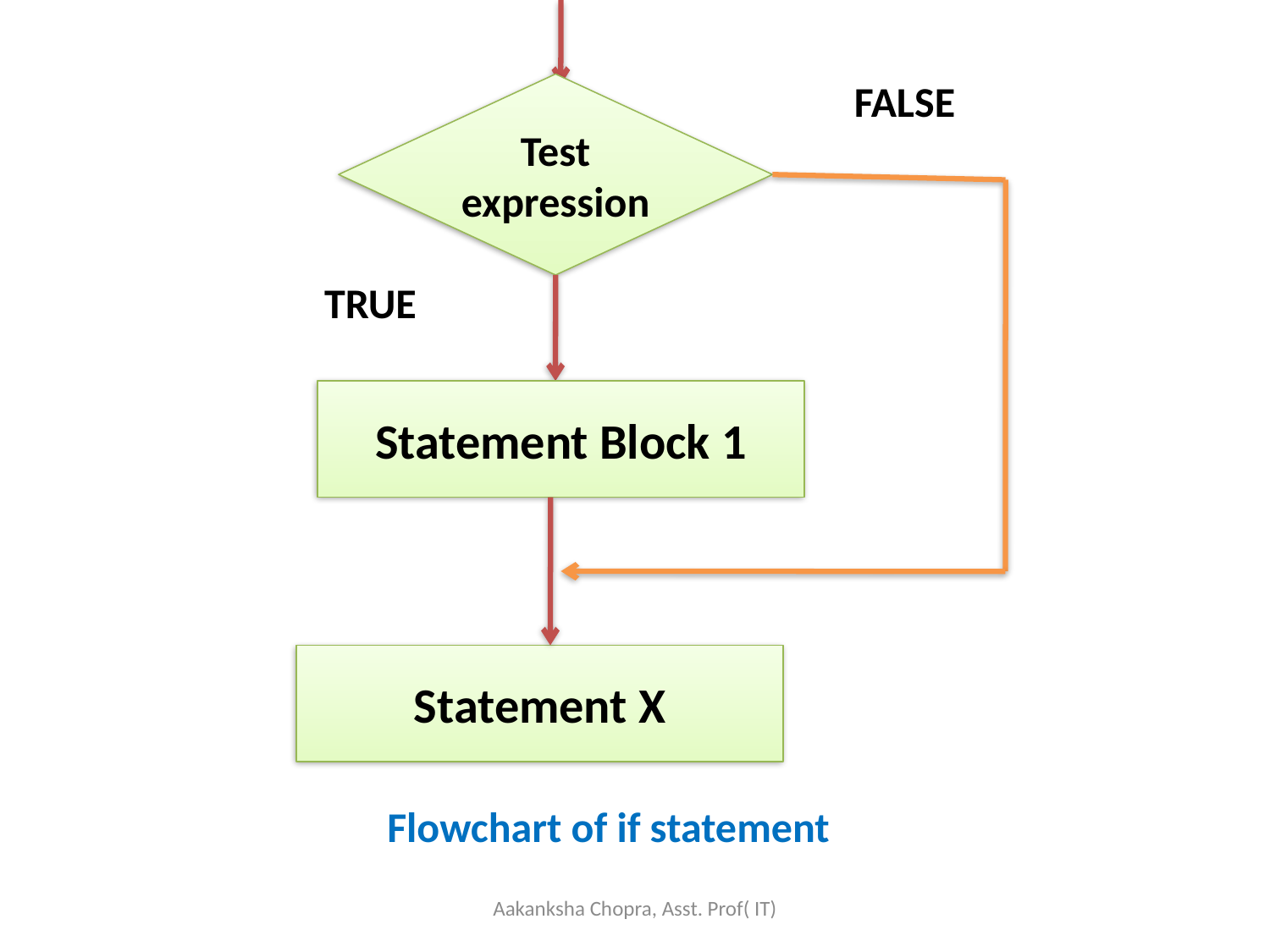

FALSE
Test expression
TRUE
TRUE
TRUE
Statement Block 1
Statement X
Flowchart of if statement
Aakanksha Chopra, Asst. Prof( IT)